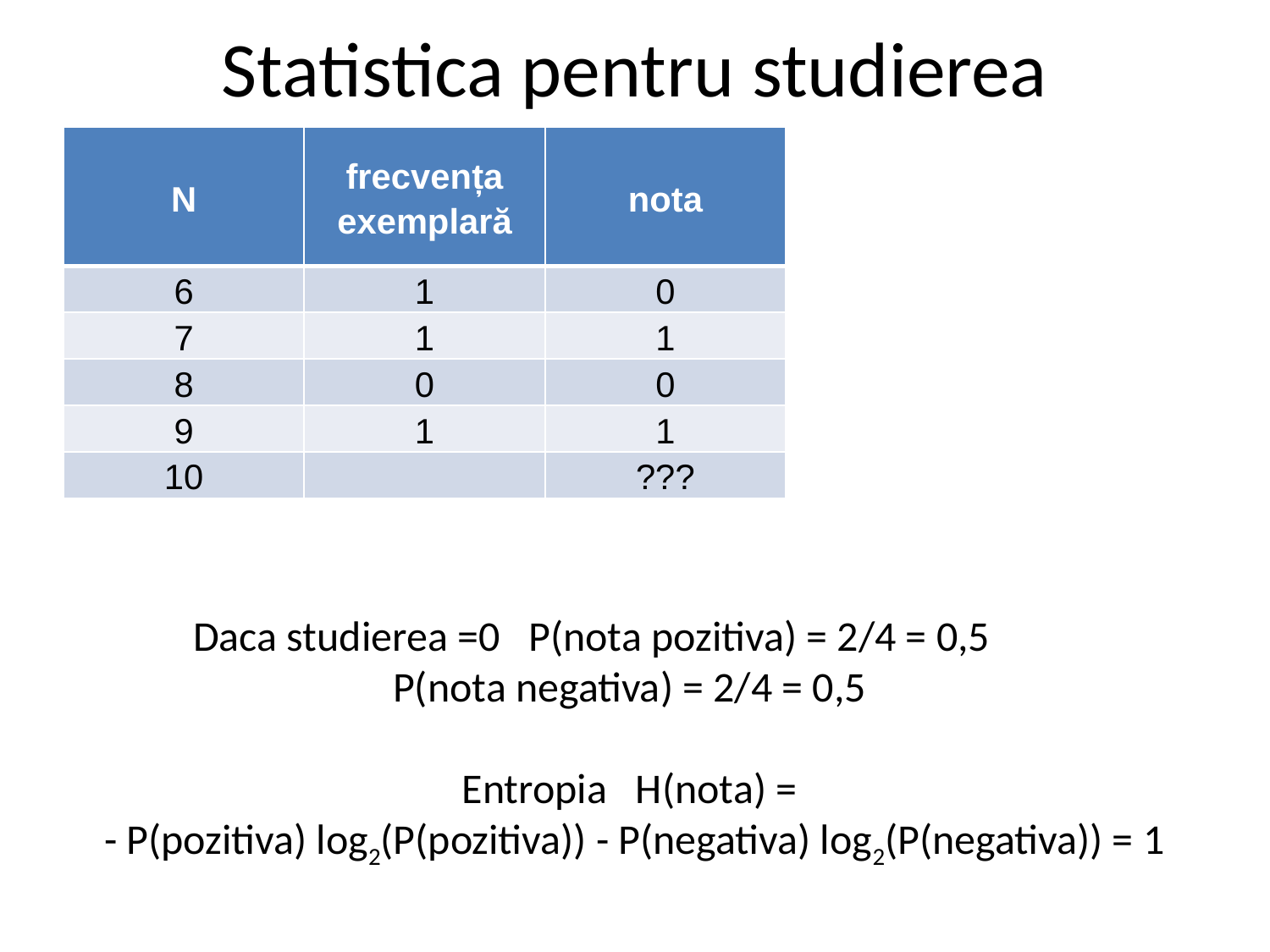

# Statistica pentru studierea
| N | frecvența exemplară | nota |
| --- | --- | --- |
| 6 | 1 | 0 |
| 7 | 1 | 1 |
| 8 | 0 | 0 |
| 9 | 1 | 1 |
| 10 |  | ??? |
Daca studierea =0   P(nota pozitiva) = 2/4 = 0,5
P(nota negativa) = 2/4 = 0,5

Entropia   H(nota) =
 - P(pozitiva) log2(P(pozitiva)) - P(negativa) log2(P(negativa)) = 1